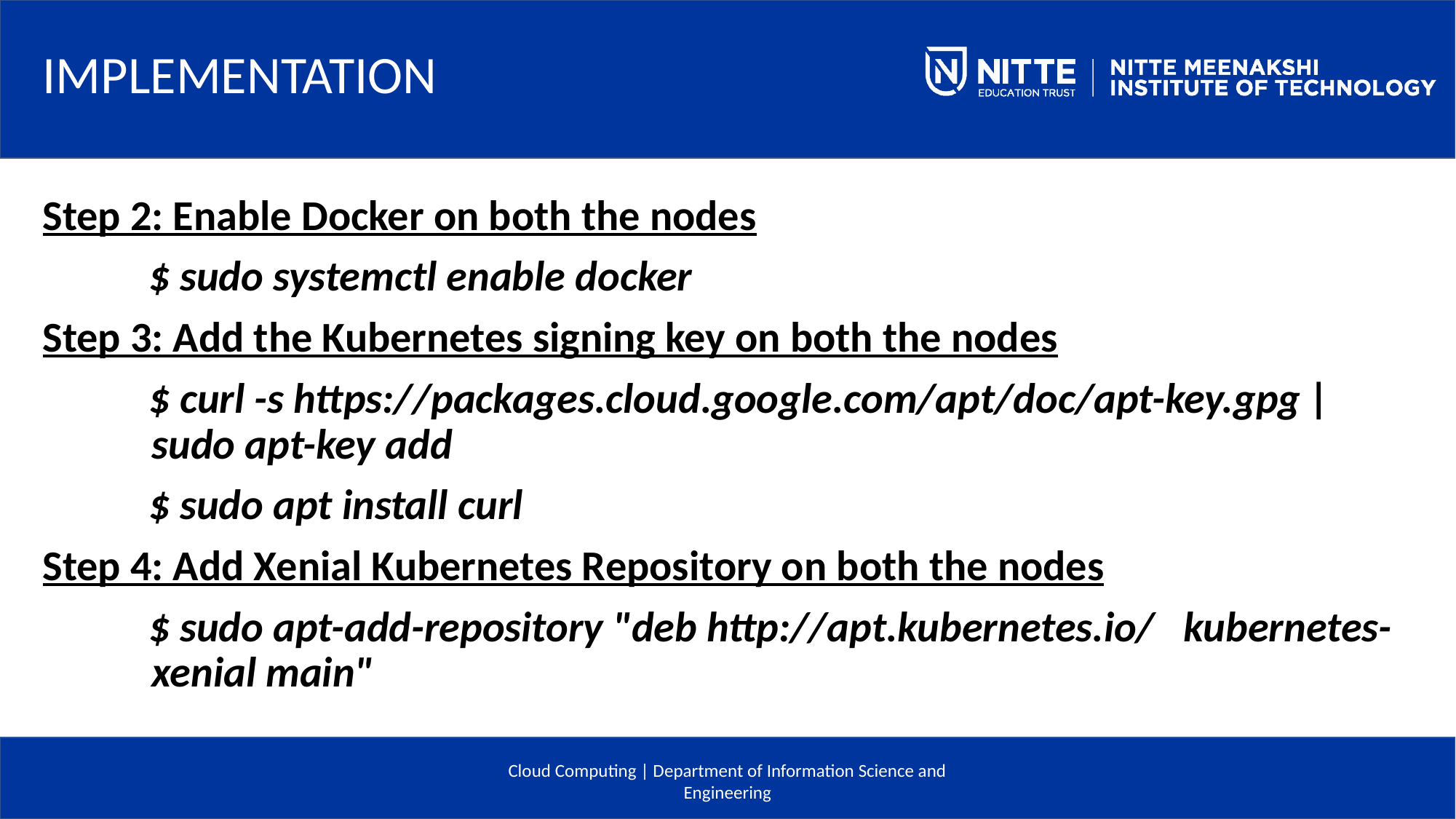

# IMPLEMENTATION
Step 2: Enable Docker on both the nodes
           $ sudo systemctl enable docker
Step 3: Add the Kubernetes signing key on both the nodes
           $ curl -s https://packages.cloud.google.com/apt/doc/apt-key.gpg |            	sudo apt-key add
           $ sudo apt install curl
Step 4: Add Xenial Kubernetes Repository on both the nodes
           $ sudo apt-add-repository "deb http://apt.kubernetes.io/   kubernetes-	xenial main"

Cloud Computing | Department of Information Science and Engineering
9